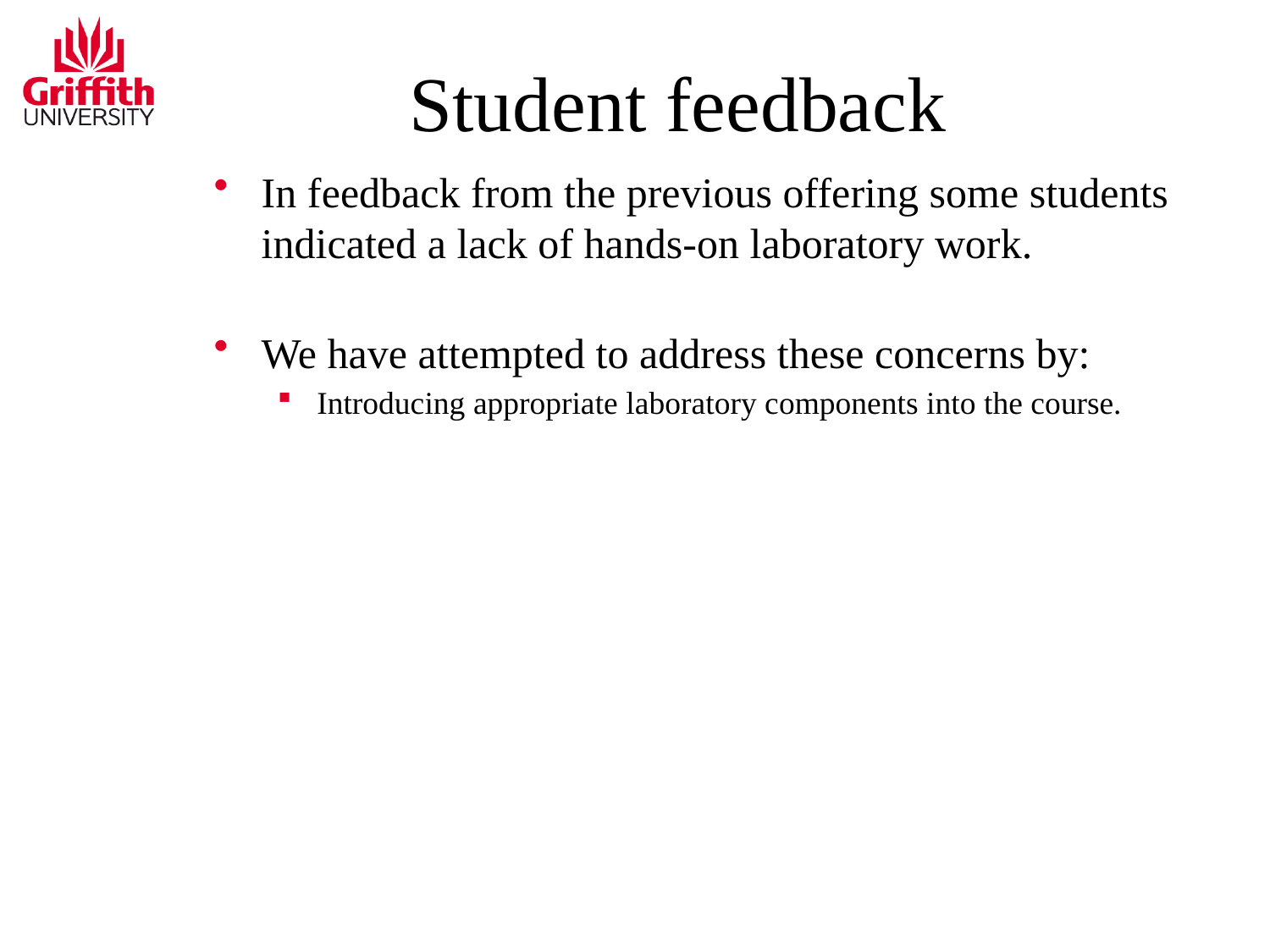

# Student feedback
In feedback from the previous offering some students indicated a lack of hands-on laboratory work.
We have attempted to address these concerns by:
Introducing appropriate laboratory components into the course.